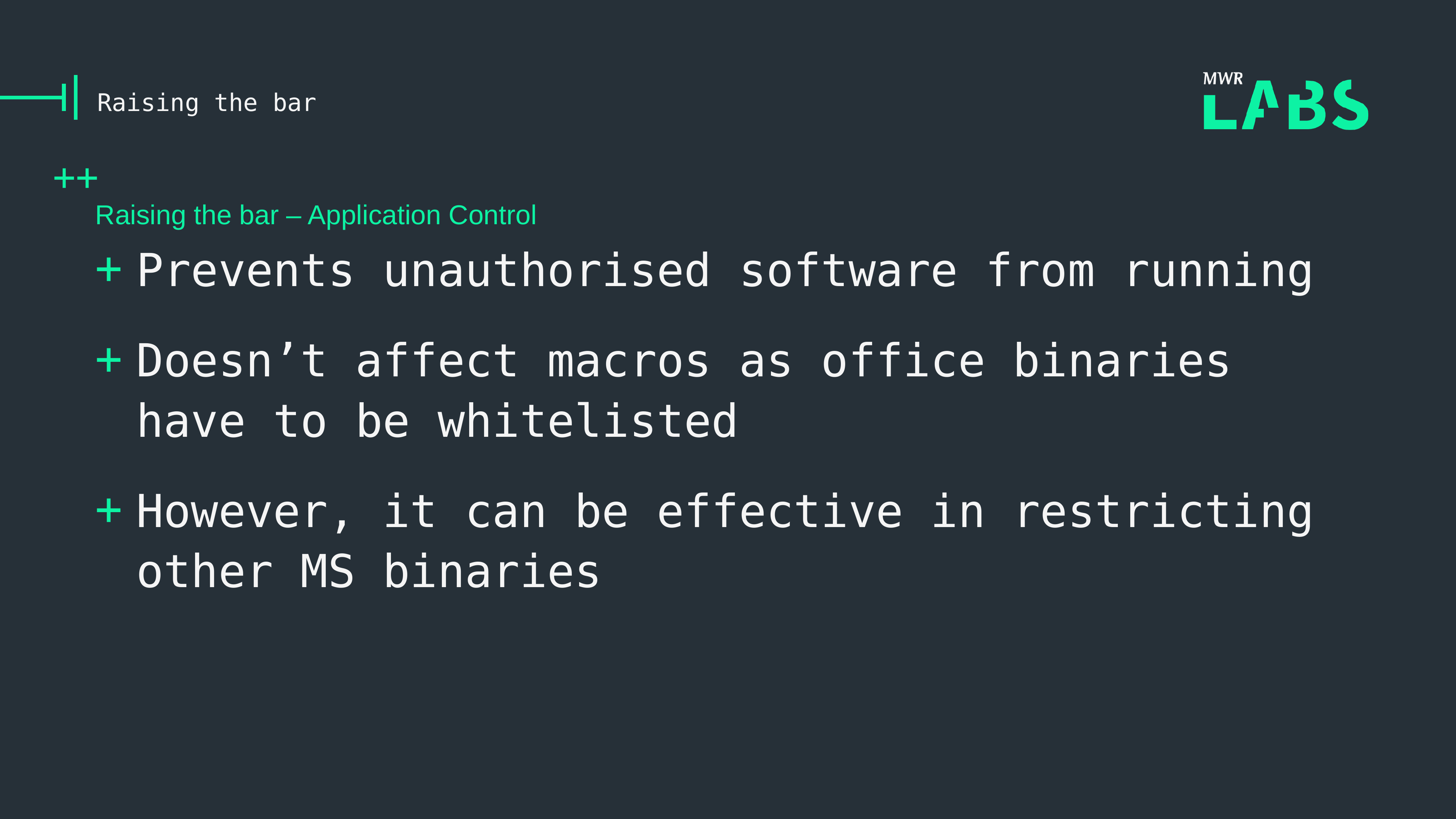

# Raising the bar
Raising the bar – Application Control
Prevents unauthorised software from running
Doesn’t affect macros as office binaries have to be whitelisted
However, it can be effective in restricting other MS binaries